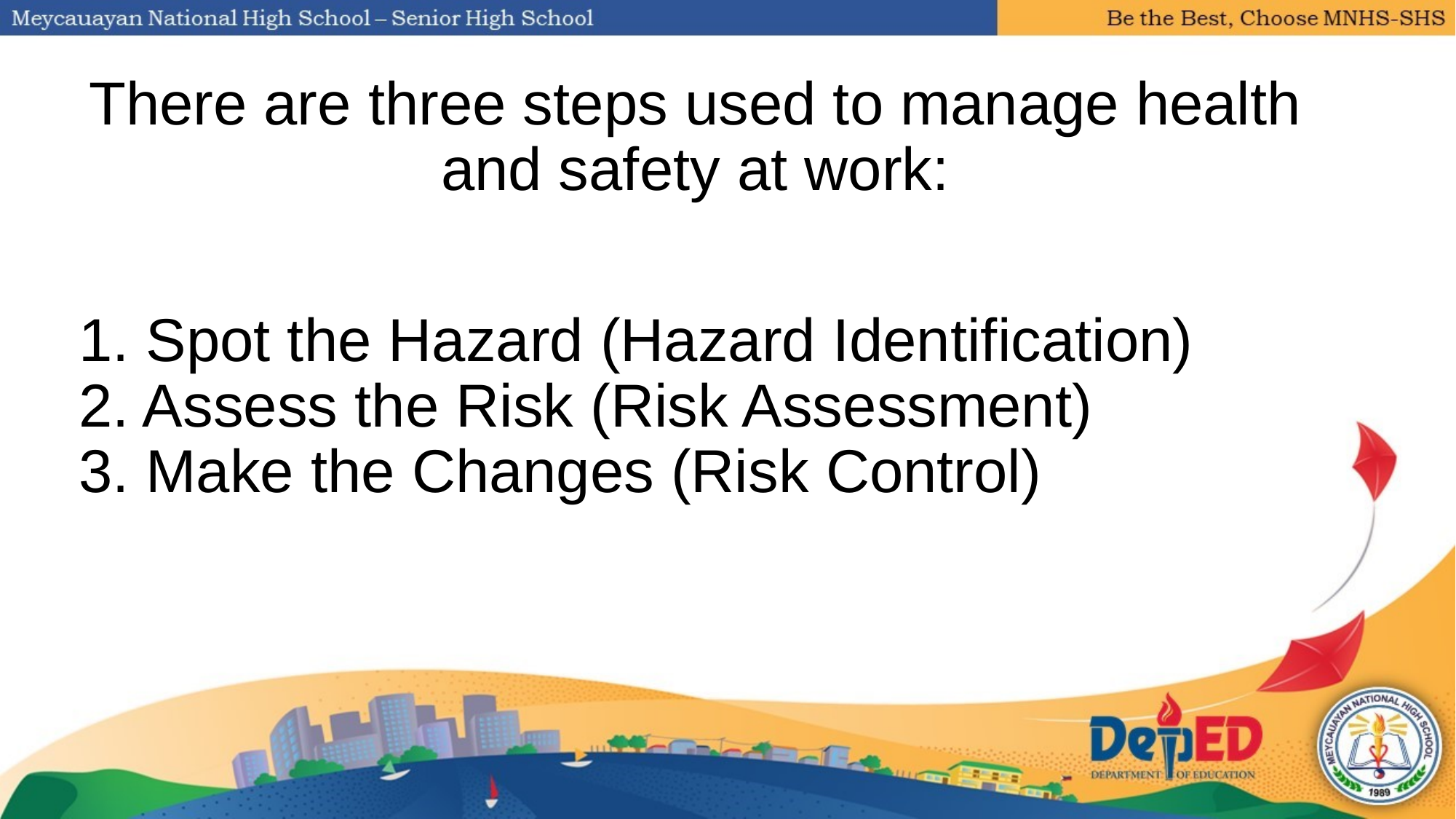

# There are three steps used to manage health and safety at work:
1. Spot the Hazard (Hazard Identification)
2. Assess the Risk (Risk Assessment)
3. Make the Changes (Risk Control)